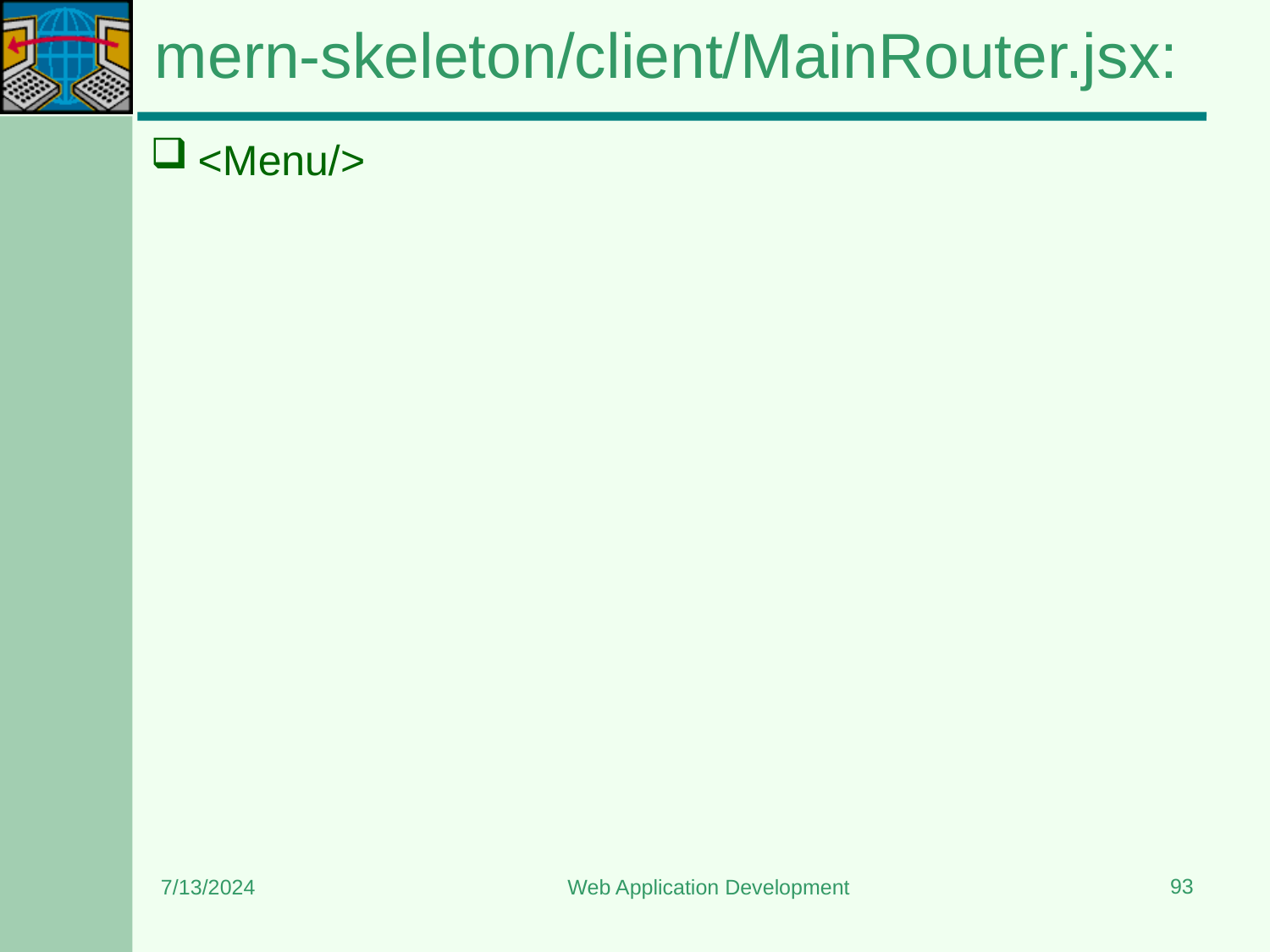

# mern-skeleton/client/MainRouter.jsx:
<Menu/>
93
7/13/2024
Web Application Development